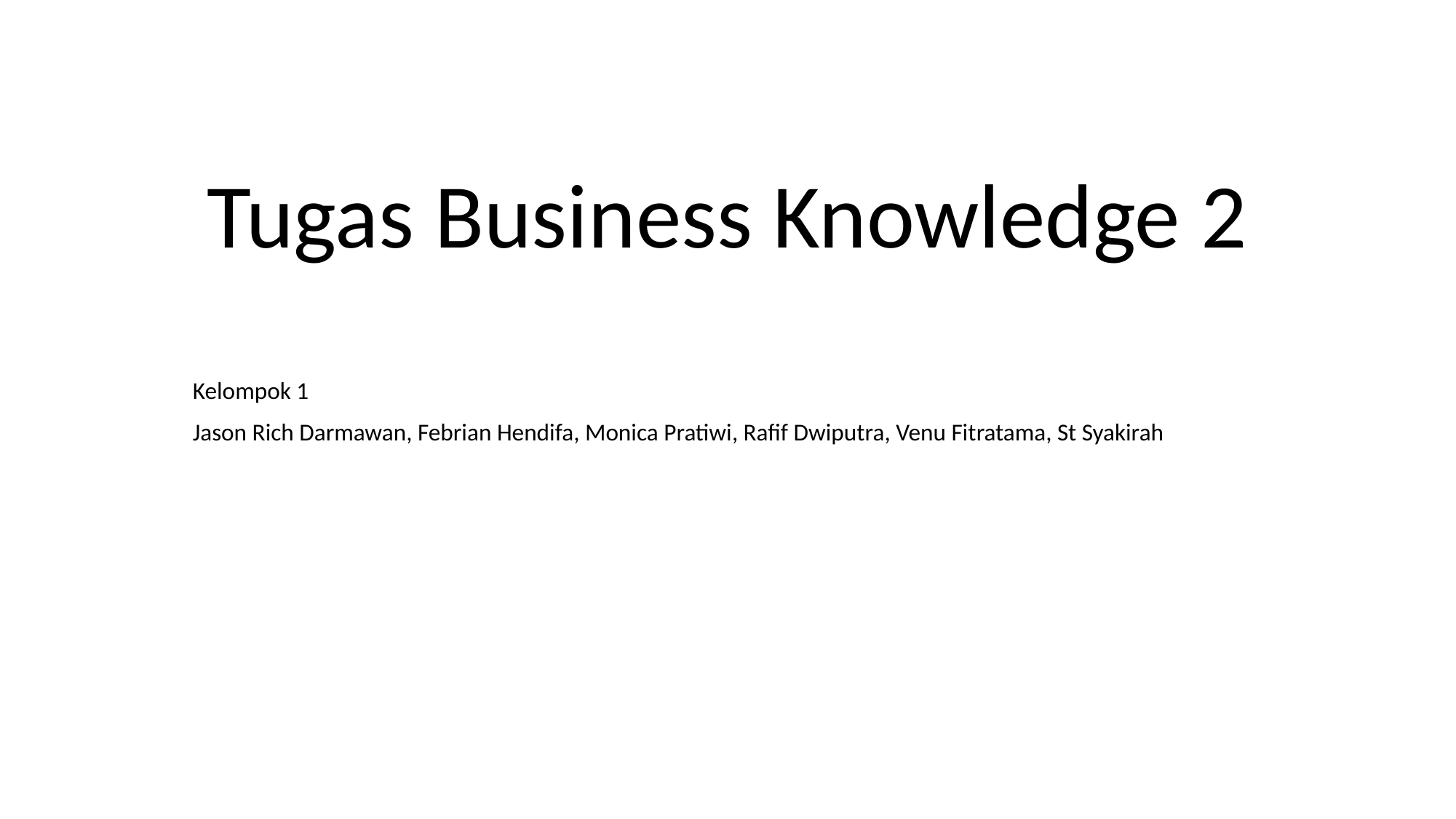

# Tugas Business Knowledge 2
Kelompok 1
Jason Rich Darmawan, Febrian Hendifa, Monica Pratiwi, Rafif Dwiputra, Venu Fitratama, St Syakirah